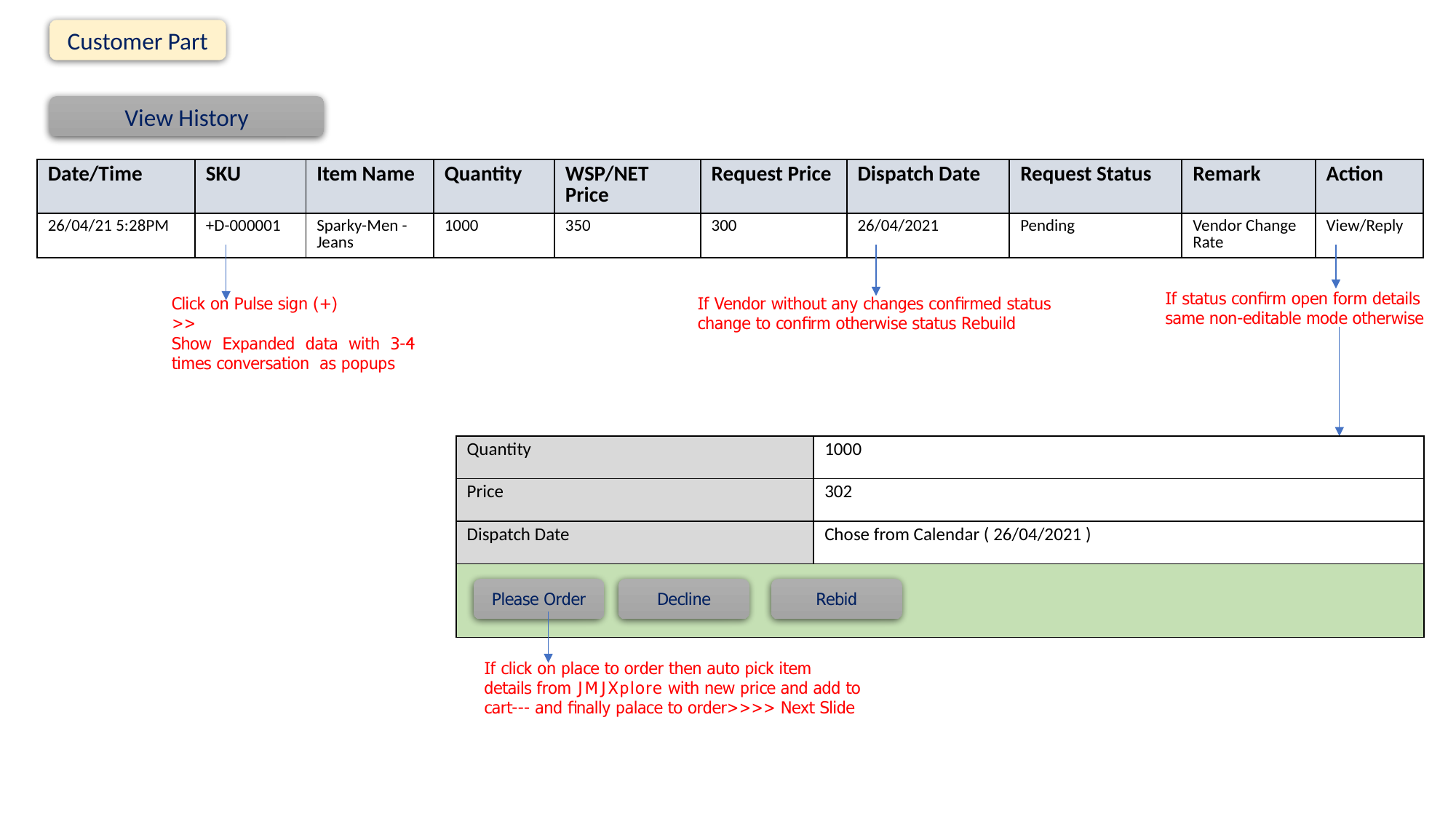

Customer Part
View History
| Date/Time | SKU | Item Name | Quantity | WSP/NET Price | Request Price | Dispatch Date | Request Status | Remark | Action |
| --- | --- | --- | --- | --- | --- | --- | --- | --- | --- |
| 26/04/21 5:28PM | +D-000001 | Sparky-Men -Jeans | 1000 | 350 | 300 | 26/04/2021 | Pending | Vendor Change Rate | View/Reply |
If status confirm open form details same non-editable mode otherwise
Click on Pulse sign (+)
>>
Show Expanded data with 3-4 times conversation  as popups
If Vendor without any changes confirmed status change to confirm otherwise status Rebuild
| Quantity | 1000 |
| --- | --- |
| Price | 302 |
| Dispatch Date | Chose from Calendar ( 26/04/2021 ) |
|  |  |
Rebid
Decline
Please Order
If click on place to order then auto pick item details from JMJXplore with new price and add to cart--- and finally palace to order>>>> Next Slide